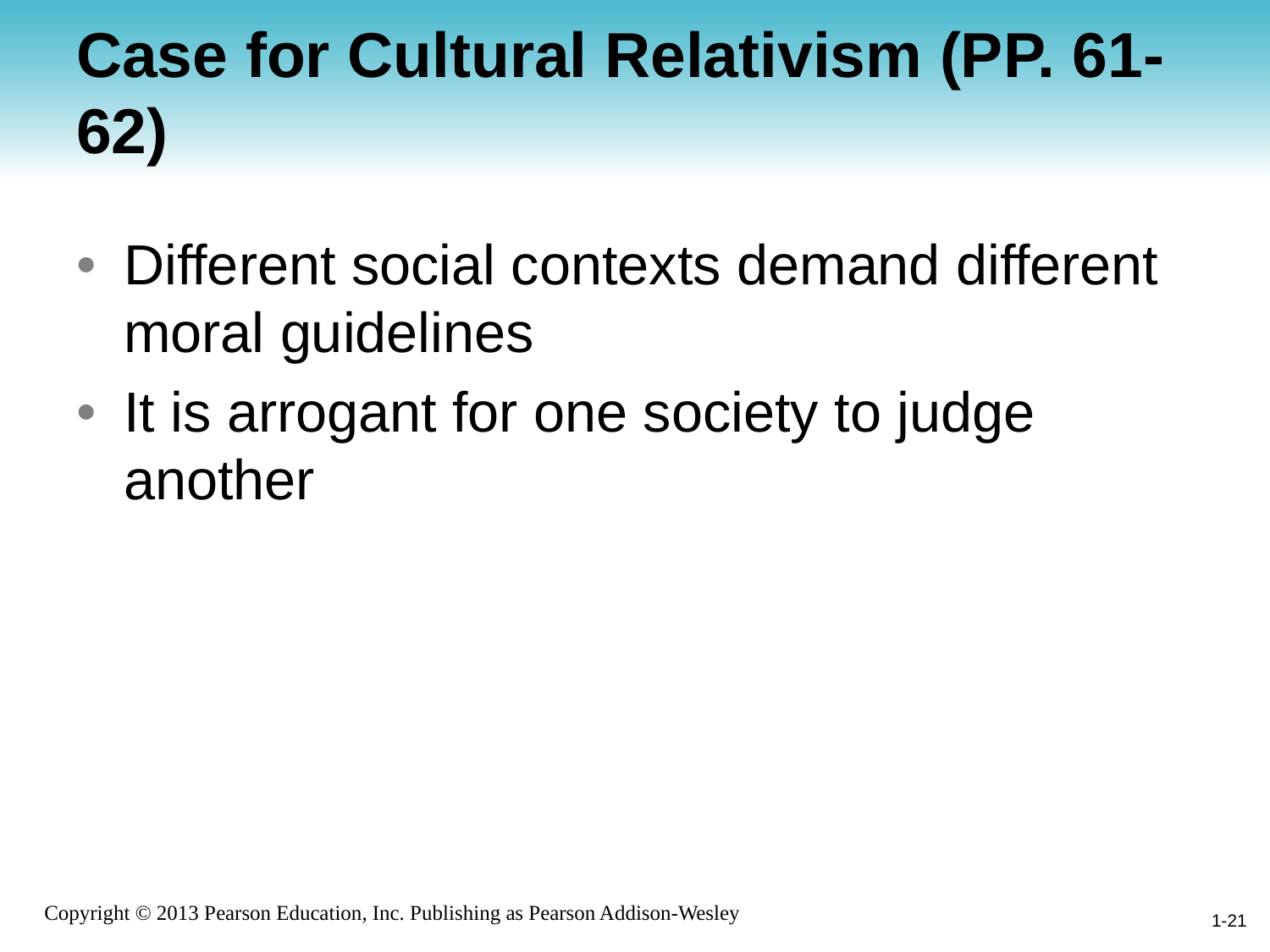

# Case for Cultural Relativism (PP. 61-62)
Different social contexts demand different moral guidelines
It is arrogant for one society to judge another
1-21